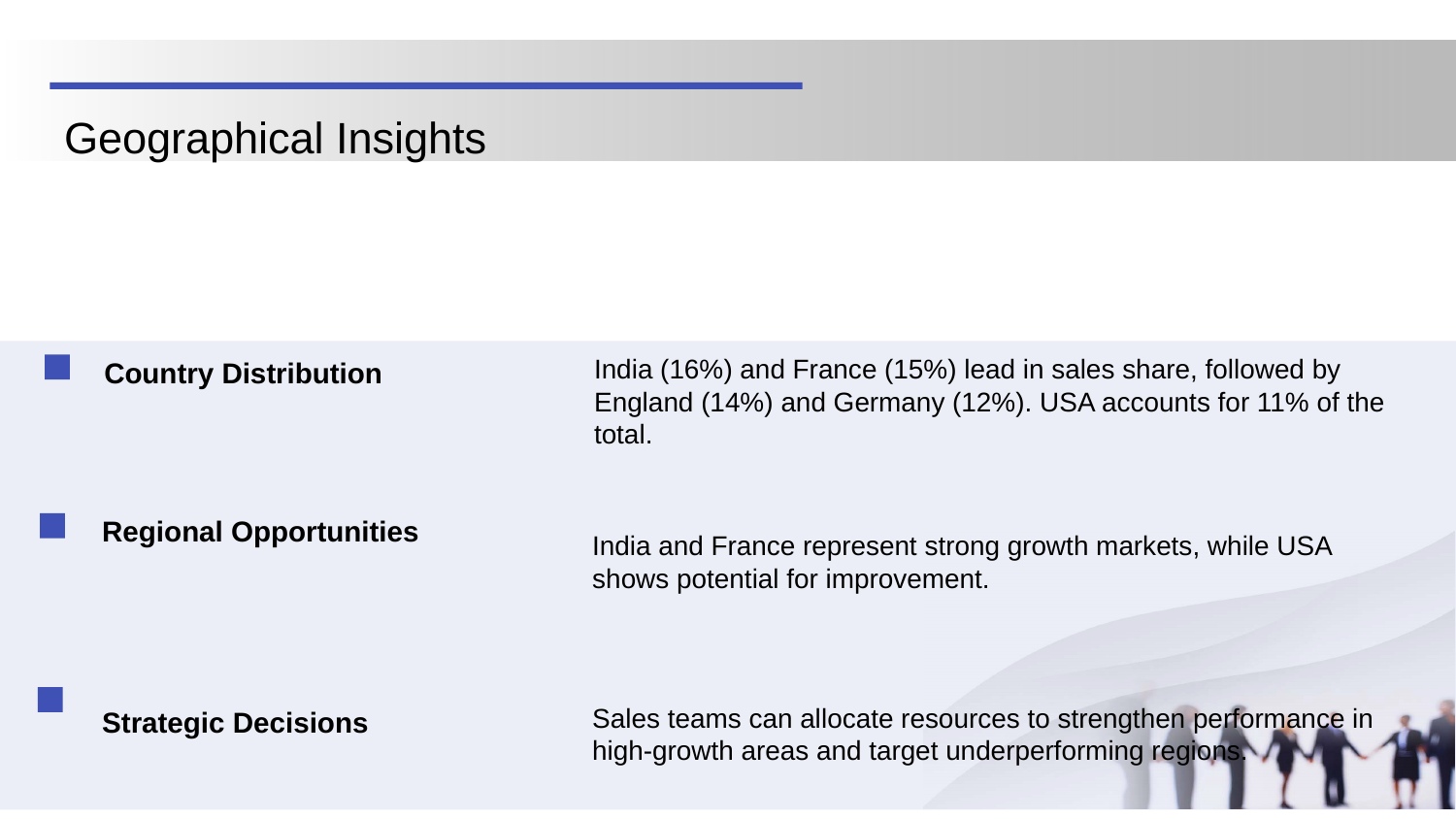

Geographical Insights

Country Distribution
India (16%) and France (15%) lead in sales share, followed by England (14%) and Germany (12%). USA accounts for 11% of the total.

Regional Opportunities
India and France represent strong growth markets, while USA shows potential for improvement.
Sales teams can allocate resources to strengthen performance in high-growth areas and target underperforming regions.

Strategic Decisions